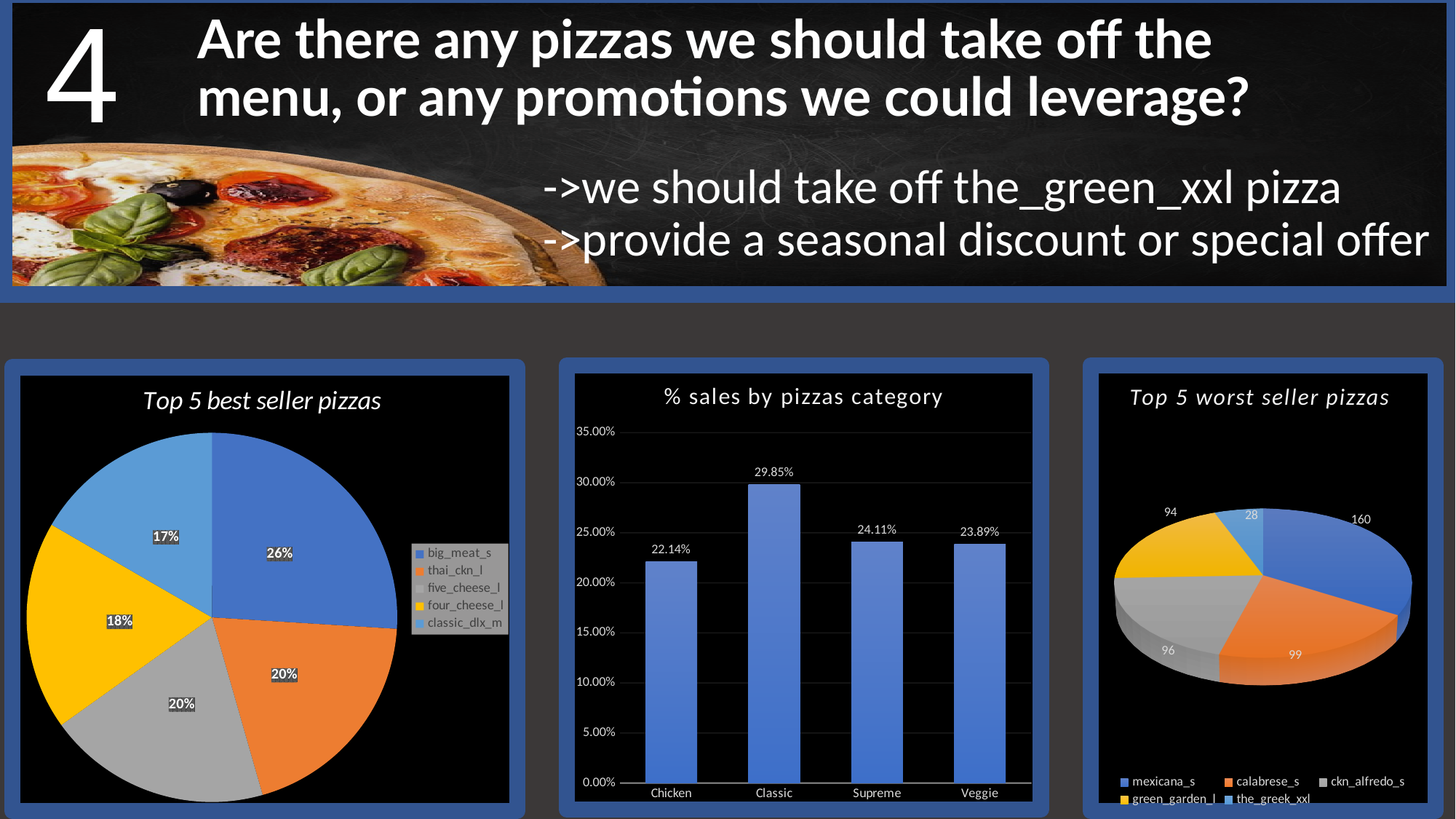

# 4

Are there any pizzas we should take off the menu, or any promotions we could leverage?

->we should take off the_green_xxl pizza
->provide a seasonal discount or special offer

### Chart: % sales by pizzas category

| Category | Sum of Total |
|---|---|
| Chicken | 0.2214464146770957 |
| Classic | 0.29851754781113066 |
| Supreme | 0.2411441909988124 |
| Veggie | 0.23889184651296122 |

[unsupported chart]

### Chart: Top 5 best seller pizzas

| Category | Top 5 best seller pizzas |
|---|---|
| big_meat_s | 1811.0 |
| thai_ckn_l | 1365.0 |
| five_cheese_l | 1359.0 |
| four_cheese_l | 1273.0 |
| classic_dlx_m | 1159.0 |